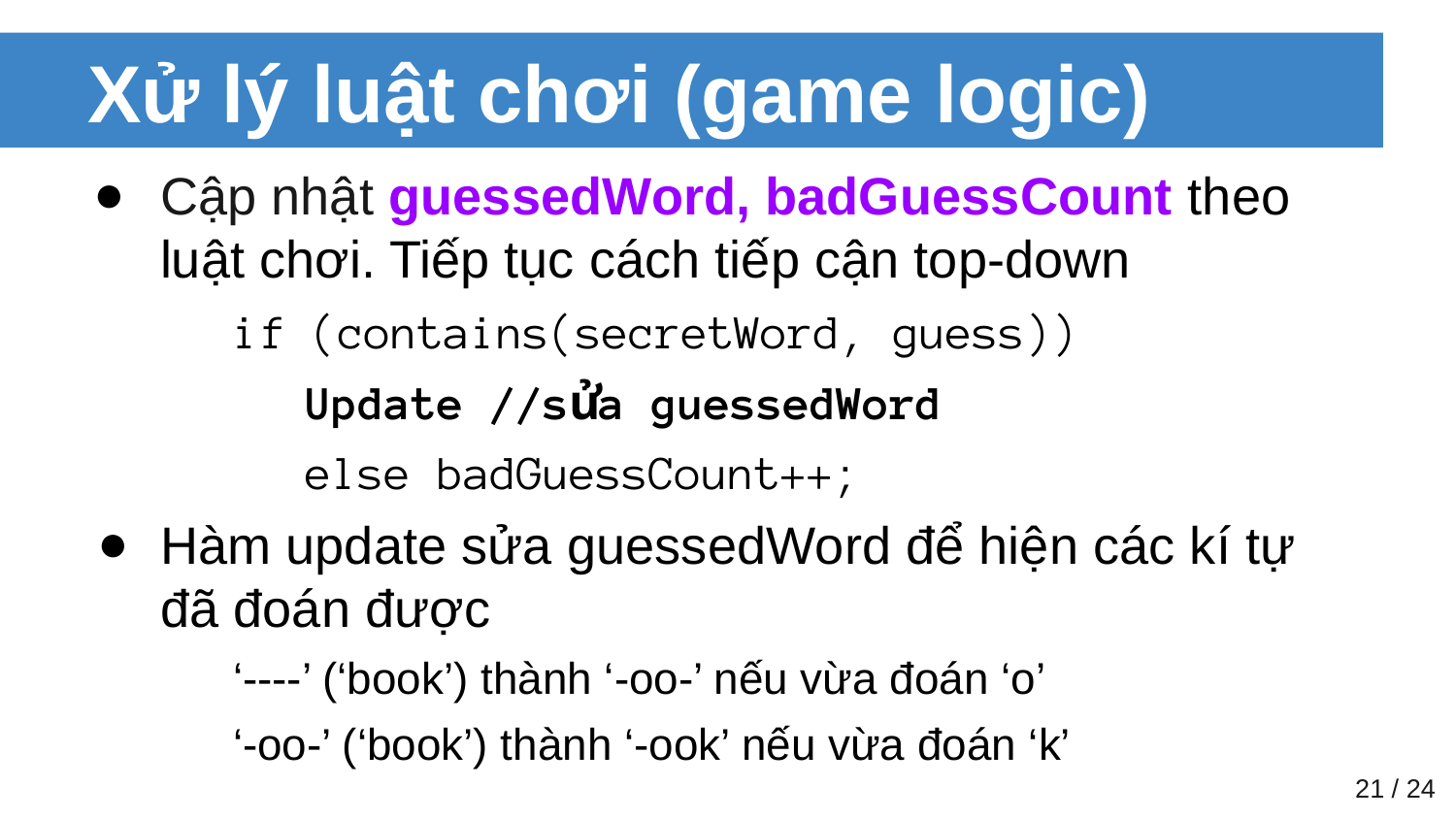

# Xử lý luật chơi (game logic)
Cập nhật guessedWord, badGuessCount theo luật chơi. Tiếp tục cách tiếp cận top-down
if (contains(secretWord, guess))
Update //sửa guessedWord
	else badGuessCount++;
Hàm update sửa guessedWord để hiện các kí tự đã đoán được
‘----’ (‘book’) thành ‘-oo-’ nếu vừa đoán ‘o’
‘-oo-’ (‘book’) thành ‘-ook’ nếu vừa đoán ‘k’
21 / 24